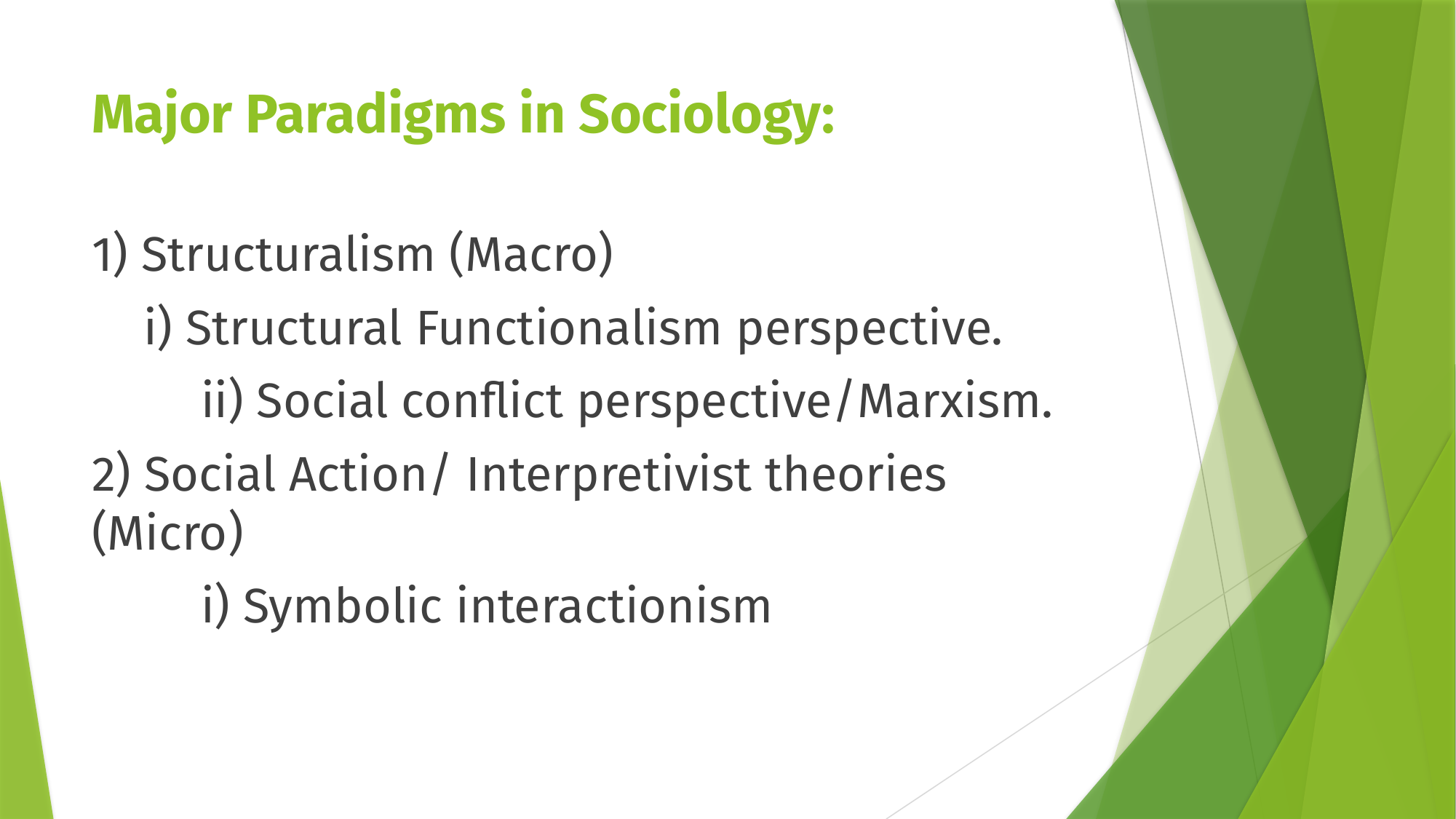

# Major Paradigms in Sociology:
1) Structuralism (Macro)
    i) Structural Functionalism perspective.
	ii) Social conflict perspective/Marxism.
2) Social Action/ Interpretivist theories (Micro)
	i) Symbolic interactionism